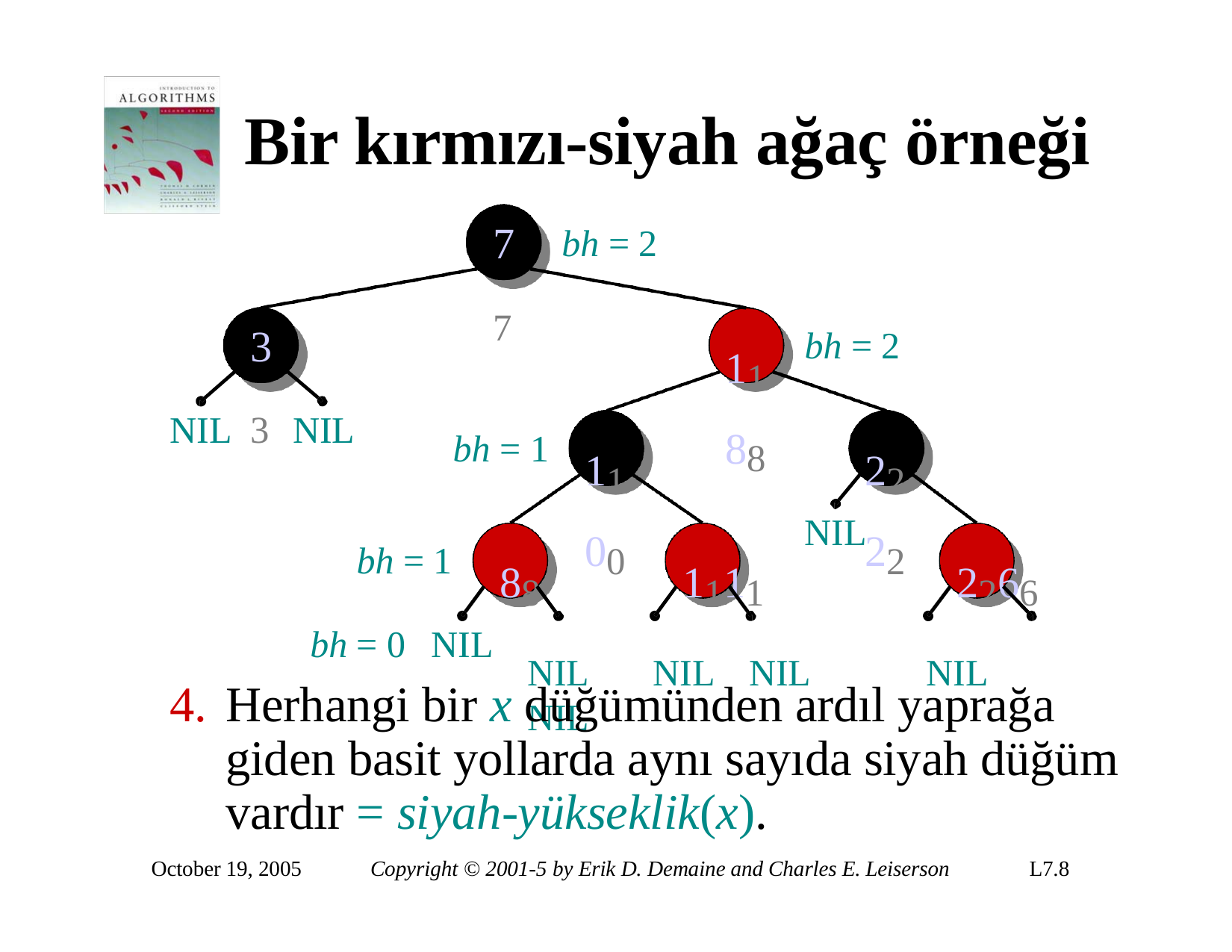

# Bir kırmızı-siyah ağaç örneği

77
bh = 2
33
1188
bh = 2

NIL	NIL
1100
2222
bh = 1
NIL
88	1111	2266

NIL	NIL	NIL	NIL	NIL
bh = 1

bh = 0	NIL
4. Herhangi bir x düğümünden ardıl yaprağa giden basit yollarda aynı sayıda siyah düğüm vardır = siyah-yükseklik(x).
October 19, 2005
Copyright © 2001-5 by Erik D. Demaine and Charles E. Leiserson
L7.8